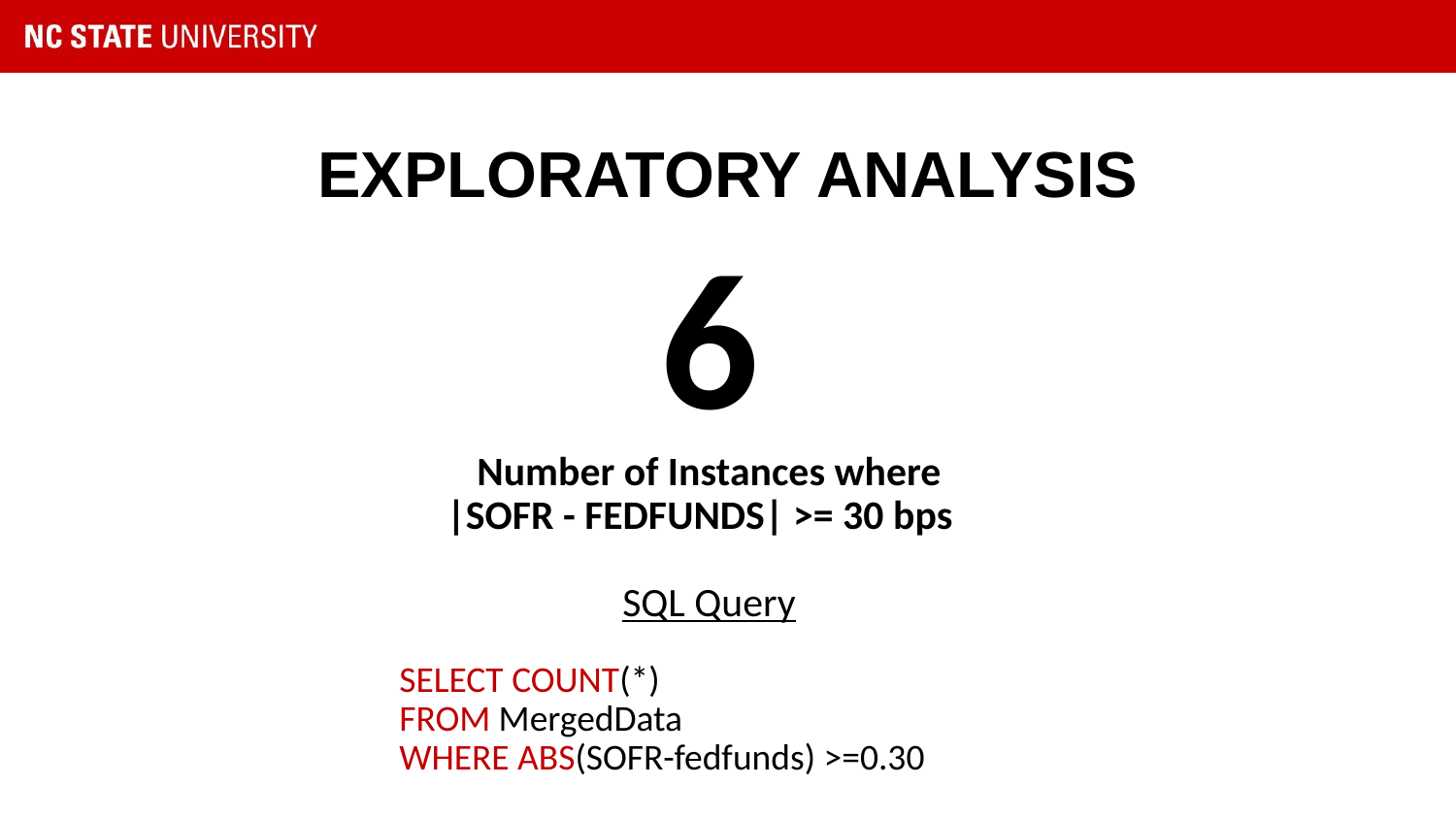

# EXPLORATORY ANALYSIS
6
Number of Instances where
|SOFR - FEDFUNDS| >= 30 bps

SQL Query

SELECT COUNT(*)
FROM MergedData
WHERE ABS(SOFR-fedfunds) >=0.30